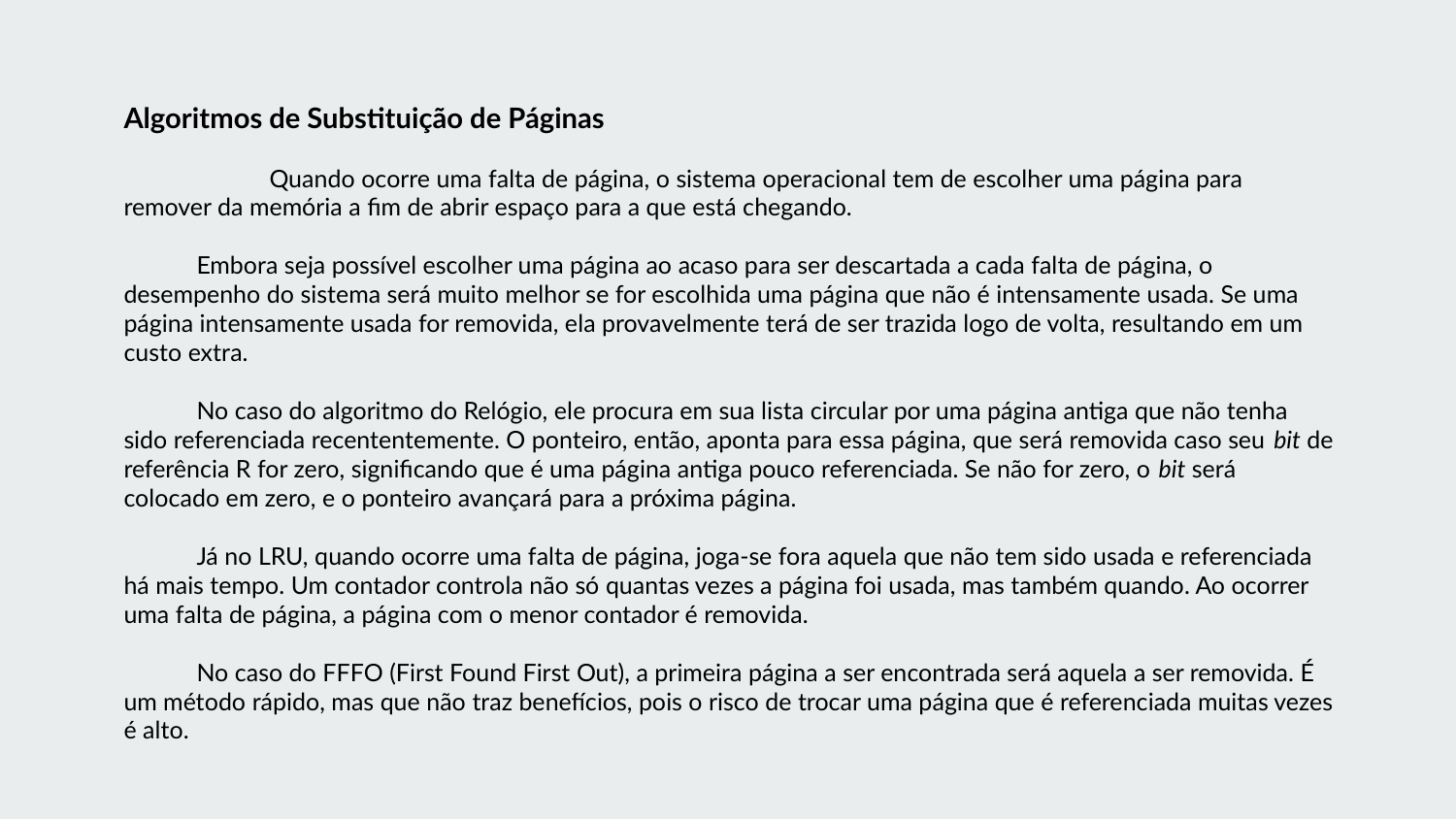

Algoritmos de Substituição de Páginas

	Quando ocorre uma falta de página, o sistema operacional tem de escolher uma página para remover da memória a fim de abrir espaço para a que está chegando.

Embora seja possível escolher uma página ao acaso para ser descartada a cada falta de página, o desempenho do sistema será muito melhor se for escolhida uma página que não é intensamente usada. Se uma página intensamente usada for removida, ela provavelmente terá de ser trazida logo de volta, resultando em um custo extra.

No caso do algoritmo do Relógio, ele procura em sua lista circular por uma página antiga que não tenha sido referenciada recententemente. O ponteiro, então, aponta para essa página, que será removida caso seu bit de referência R for zero, significando que é uma página antiga pouco referenciada. Se não for zero, o bit será colocado em zero, e o ponteiro avançará para a próxima página.

Já no LRU, quando ocorre uma falta de página, joga-se fora aquela que não tem sido usada e referenciada há mais tempo. Um contador controla não só quantas vezes a página foi usada, mas também quando. Ao ocorrer uma falta de página, a página com o menor contador é removida.

No caso do FFFO (First Found First Out), a primeira página a ser encontrada será aquela a ser removida. É um método rápido, mas que não traz benefícios, pois o risco de trocar uma página que é referenciada muitas vezes é alto.